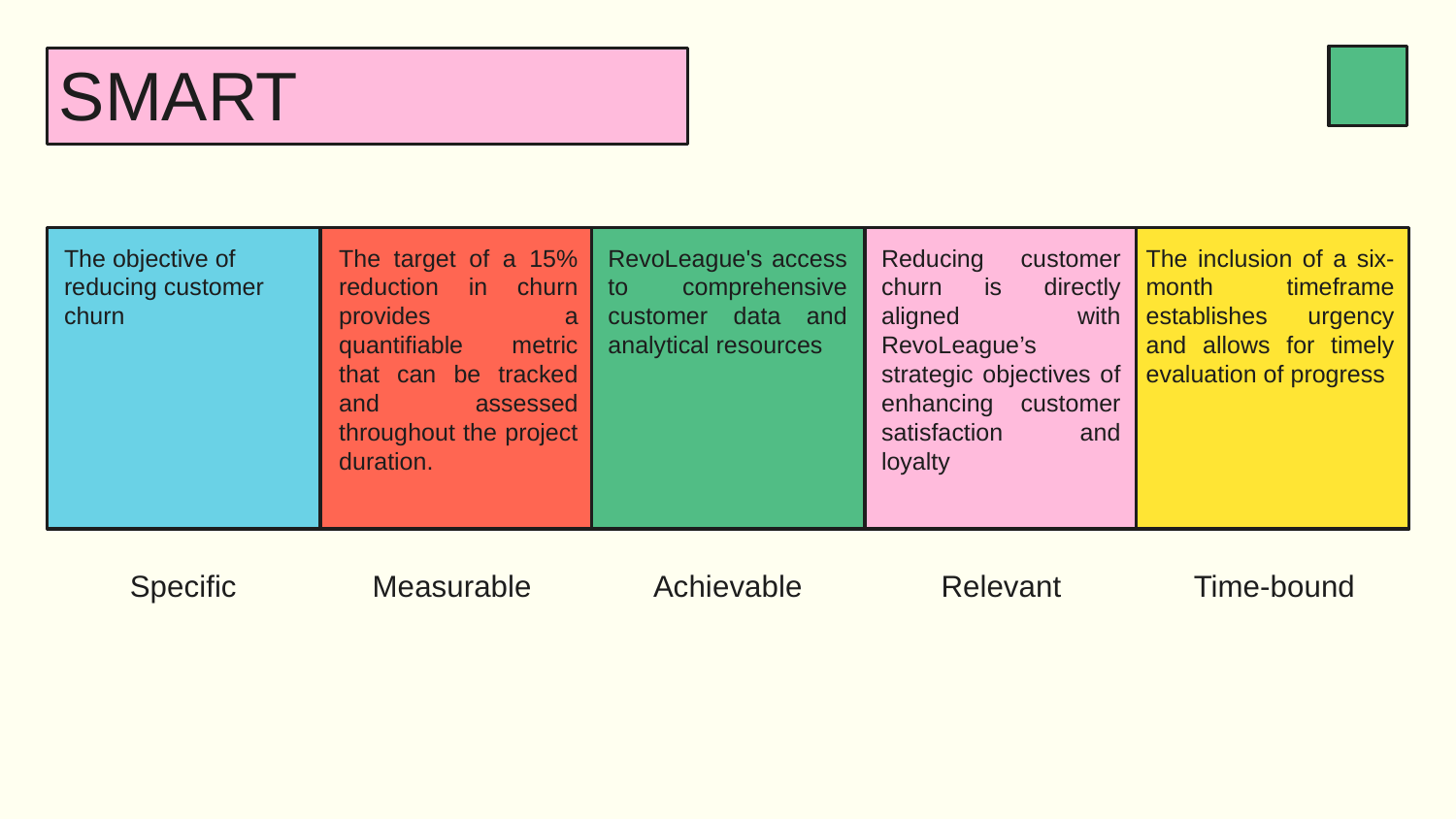

# SMART
The objective of reducing customer churn
The target of a 15% reduction in churn provides a quantifiable metric that can be tracked and assessed throughout the project duration.
RevoLeague's access to comprehensive customer data and analytical resources
Reducing customer churn is directly aligned with RevoLeague’s strategic objectives of enhancing customer satisfaction and loyalty
The inclusion of a six-month timeframe establishes urgency and allows for timely evaluation of progress
Specific
Measurable
Achievable
Relevant
Time-bound